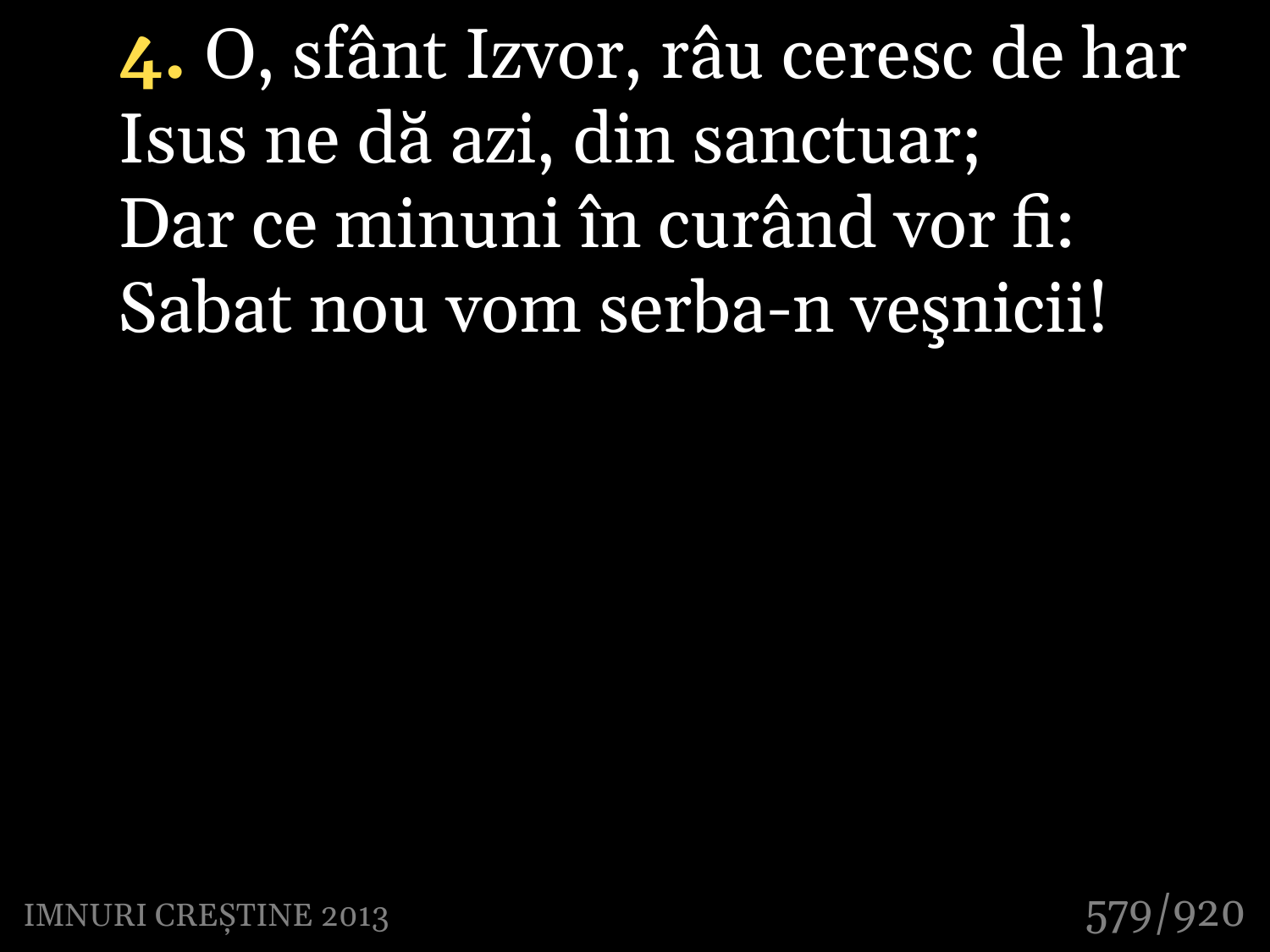

4. O, sfânt Izvor, râu ceresc de har
Isus ne dă azi, din sanctuar;
Dar ce minuni în curând vor fi:
Sabat nou vom serba-n veşnicii!
579/920
IMNURI CREȘTINE 2013